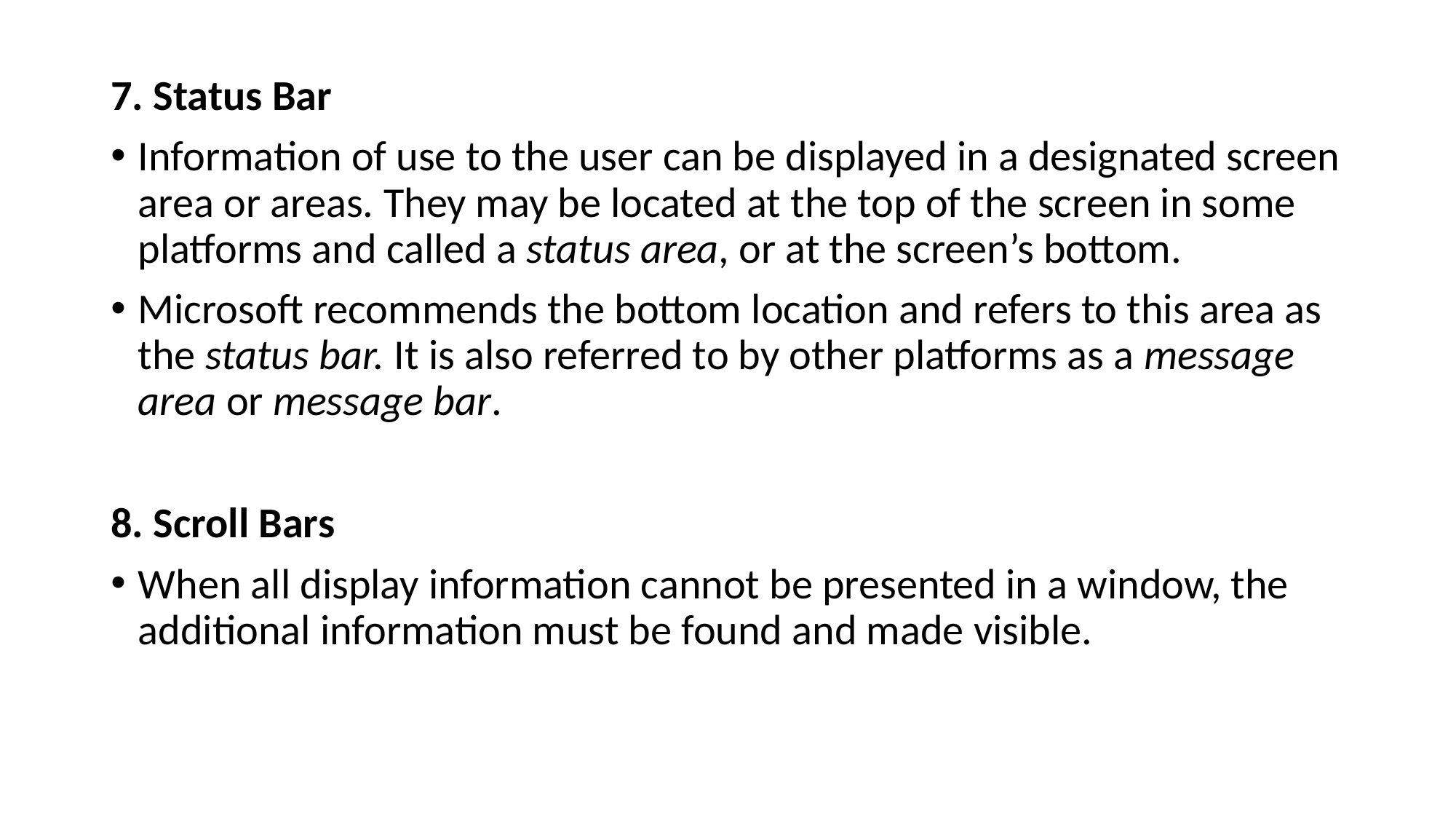

7. Status Bar
Information of use to the user can be displayed in a designated screen area or areas. They may be located at the top of the screen in some platforms and called a status area, or at the screen’s bottom.
Microsoft recommends the bottom location and refers to this area as the status bar. It is also referred to by other platforms as a message area or message bar.

8. Scroll Bars
When all display information cannot be presented in a window, the additional information must be found and made visible.